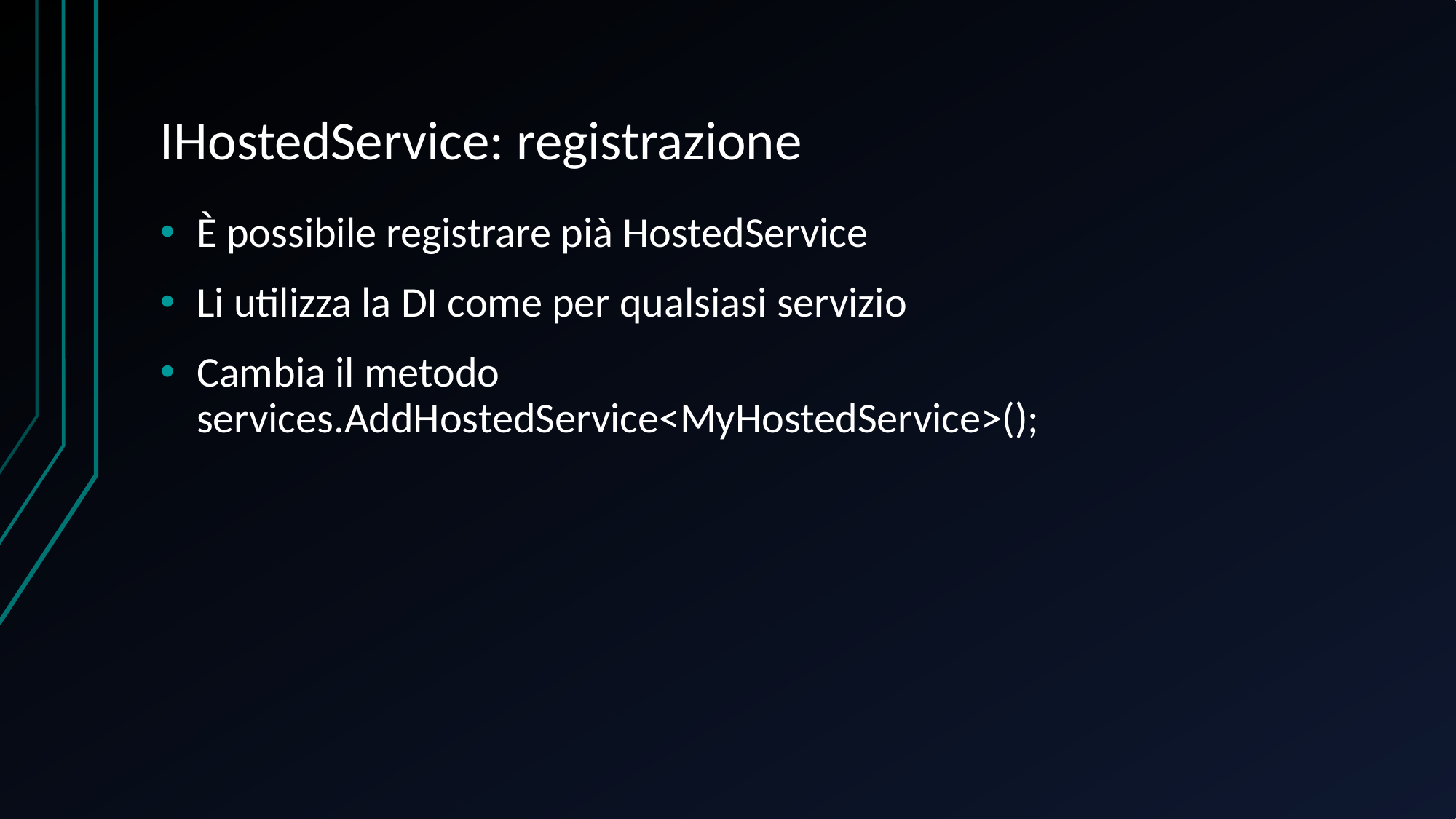

# IHostedService: registrazione
È possibile registrare pià HostedService
Li utilizza la DI come per qualsiasi servizio
Cambia il metodo
services.AddHostedService<MyHostedService>();